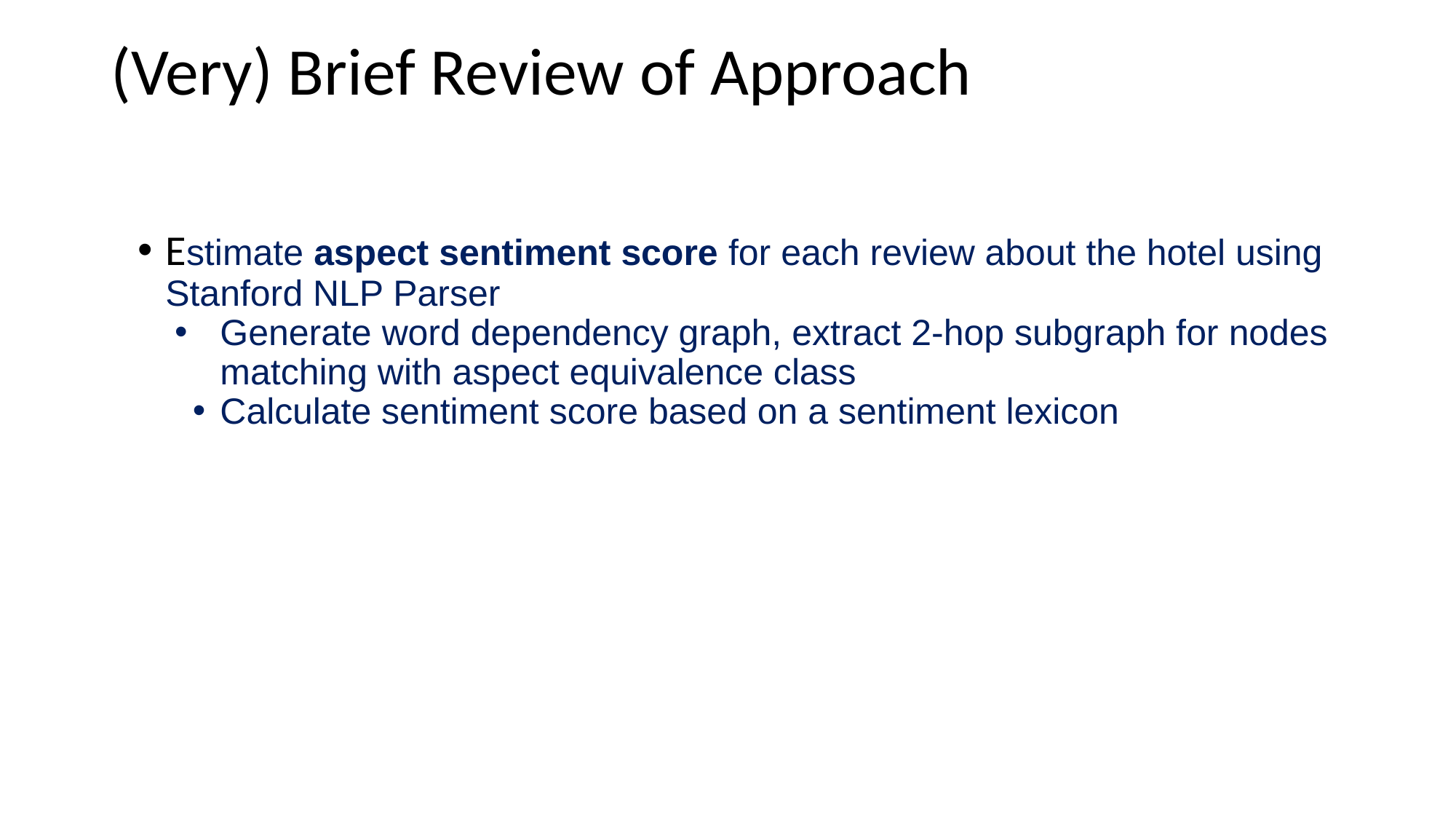

# (Very) Brief Review of Approach
Estimate aspect sentiment score for each review about the hotel using Stanford NLP Parser
Generate word dependency graph, extract 2-hop subgraph for nodes matching with aspect equivalence class
Calculate sentiment score based on a sentiment lexicon